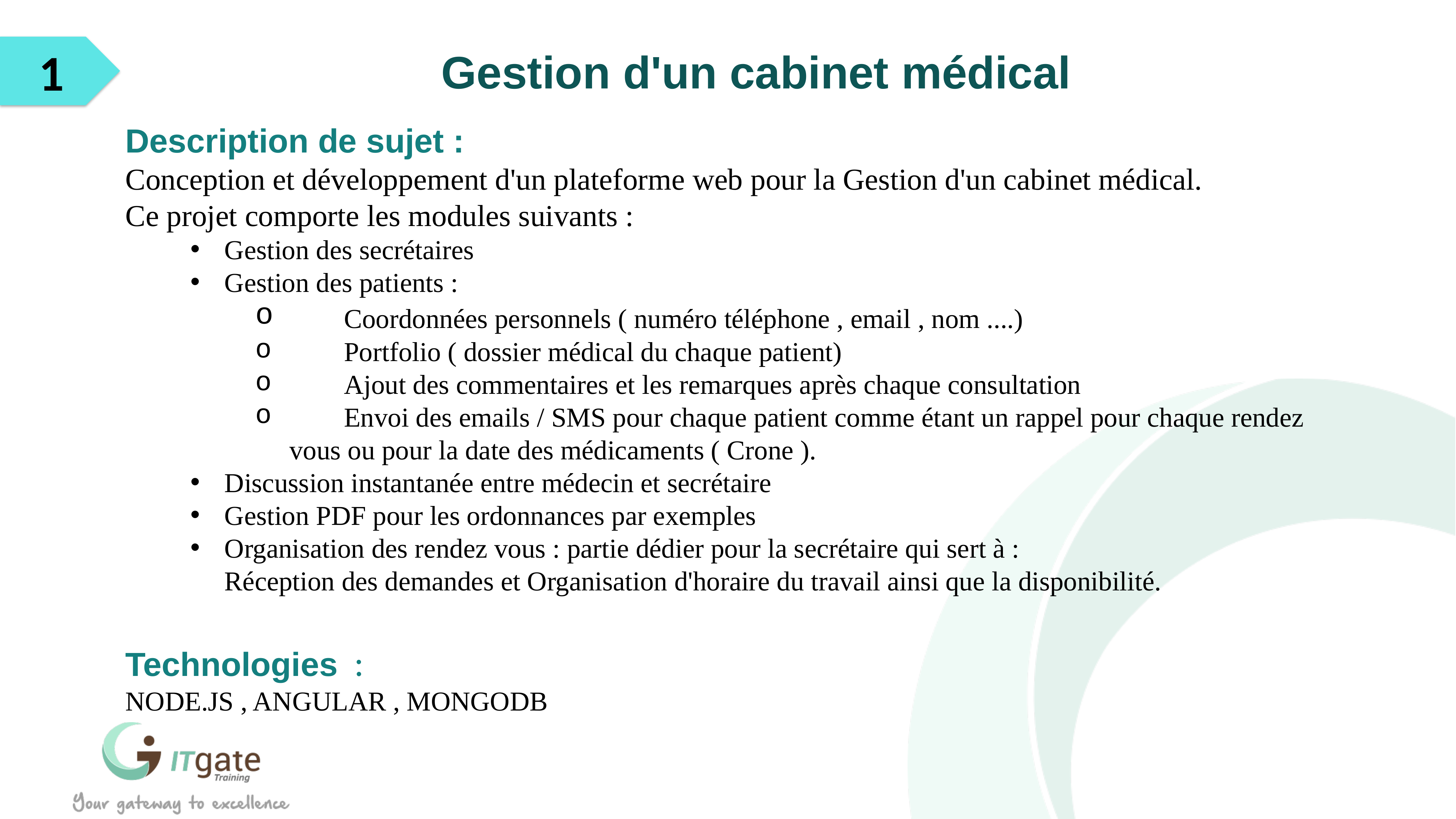

1
Gestion d'un cabinet médical
Description de sujet :
Conception et développement d'un plateforme web pour la Gestion d'un cabinet médical.
Ce projet comporte les modules suivants :
Gestion des secrétaires
Gestion des patients :
	Coordonnées personnels ( numéro téléphone , email , nom ....)
	Portfolio ( dossier médical du chaque patient)
	Ajout des commentaires et les remarques après chaque consultation
	Envoi des emails / SMS pour chaque patient comme étant un rappel pour chaque rendez vous ou pour la date des médicaments ( Crone ).
Discussion instantanée entre médecin et secrétaire
Gestion PDF pour les ordonnances par exemples
Organisation des rendez vous : partie dédier pour la secrétaire qui sert à :
Réception des demandes et Organisation d'horaire du travail ainsi que la disponibilité.

Technologies  :
NODE.JS , ANGULAR , MONGODB